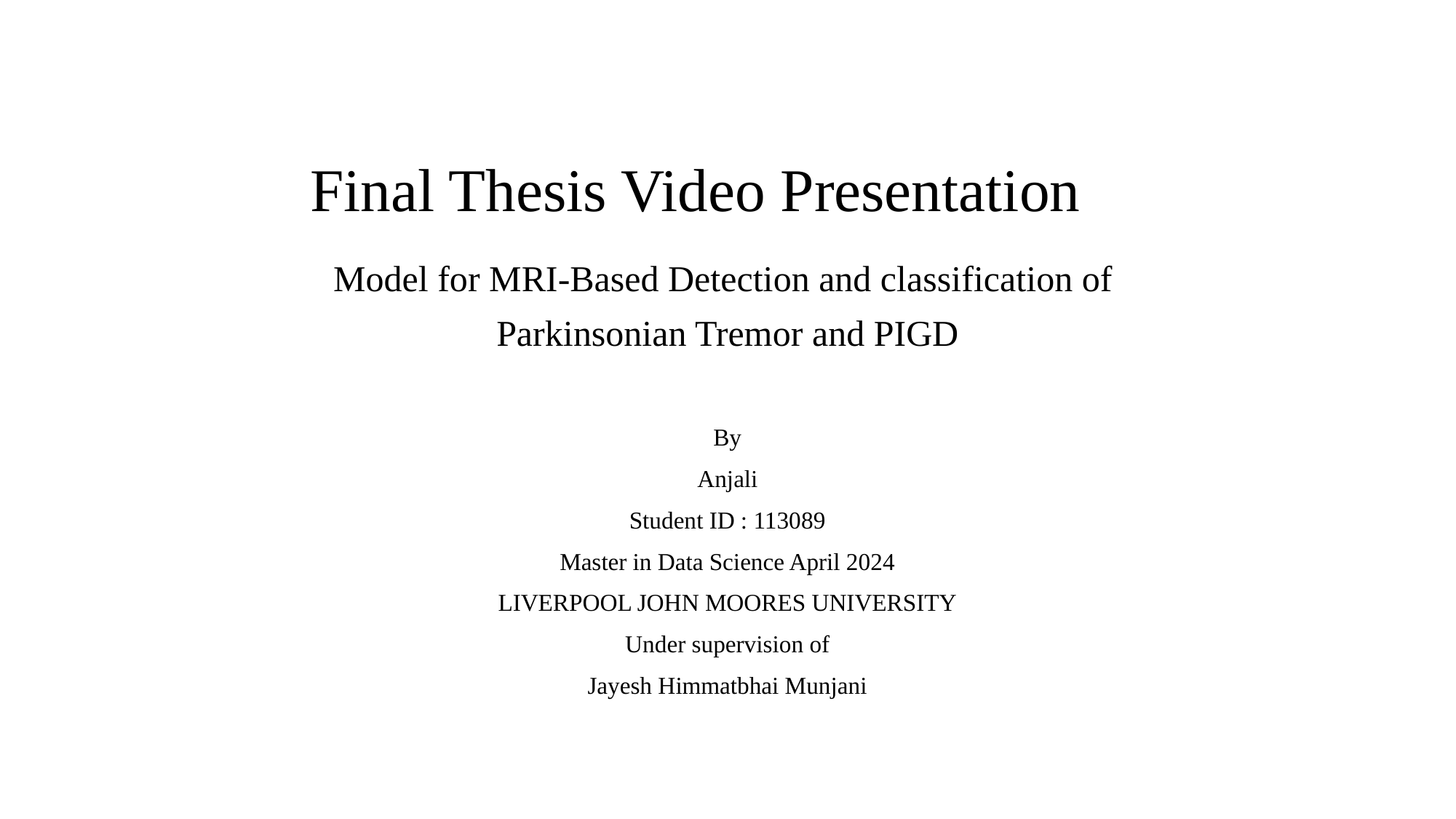

# Final Thesis Video Presentation
Model for MRI-Based Detection and classification of
Parkinsonian Tremor and PIGD

By
Anjali
Student ID : 113089
Master in Data Science April 2024
LIVERPOOL JOHN MOORES UNIVERSITY
Under supervision of
Jayesh Himmatbhai Munjani